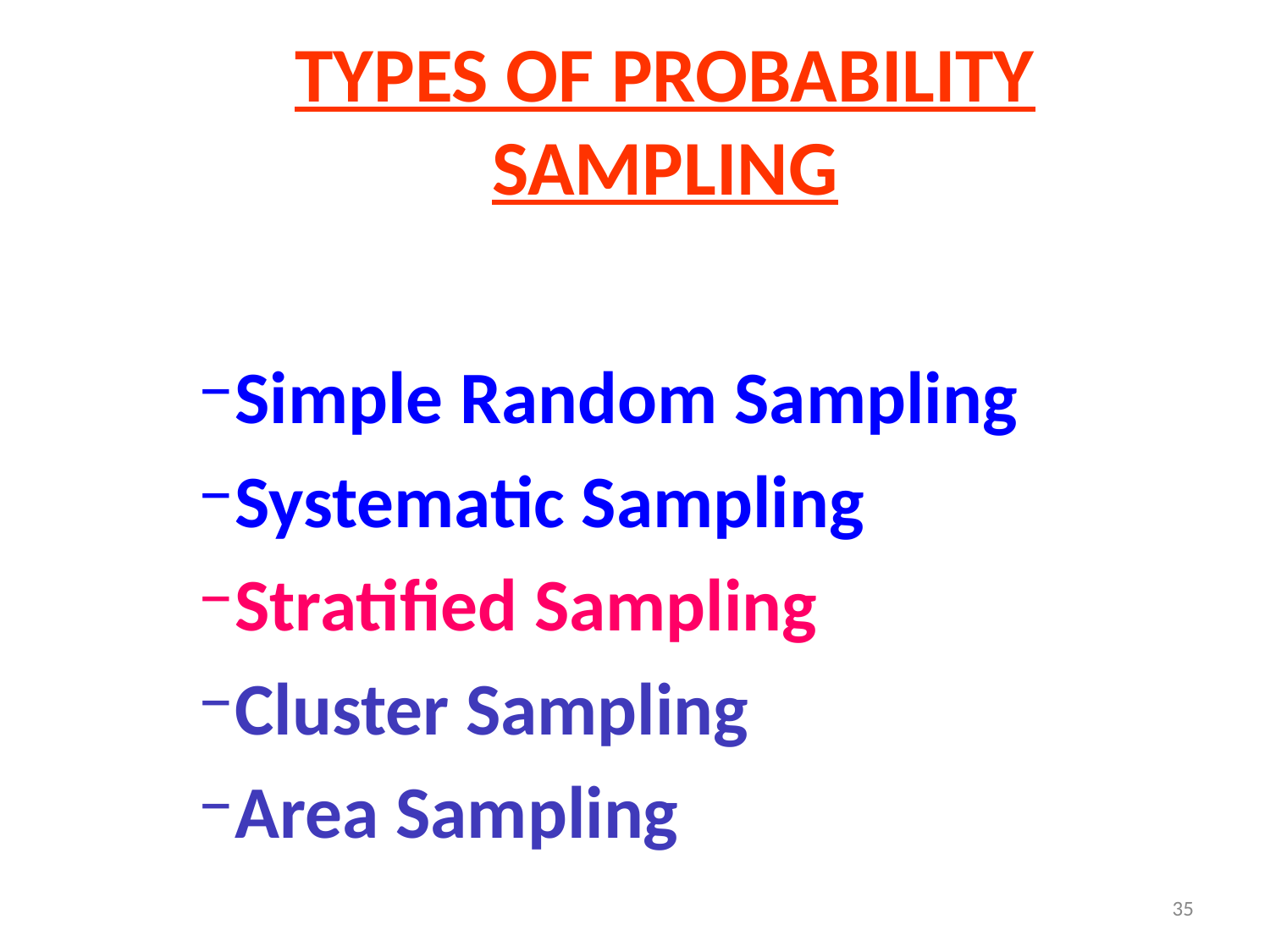

TYPES OF PROBABILITY SAMPLING

Simple Random Sampling
Systematic Sampling
Stratified Sampling
Cluster Sampling
Area Sampling
35